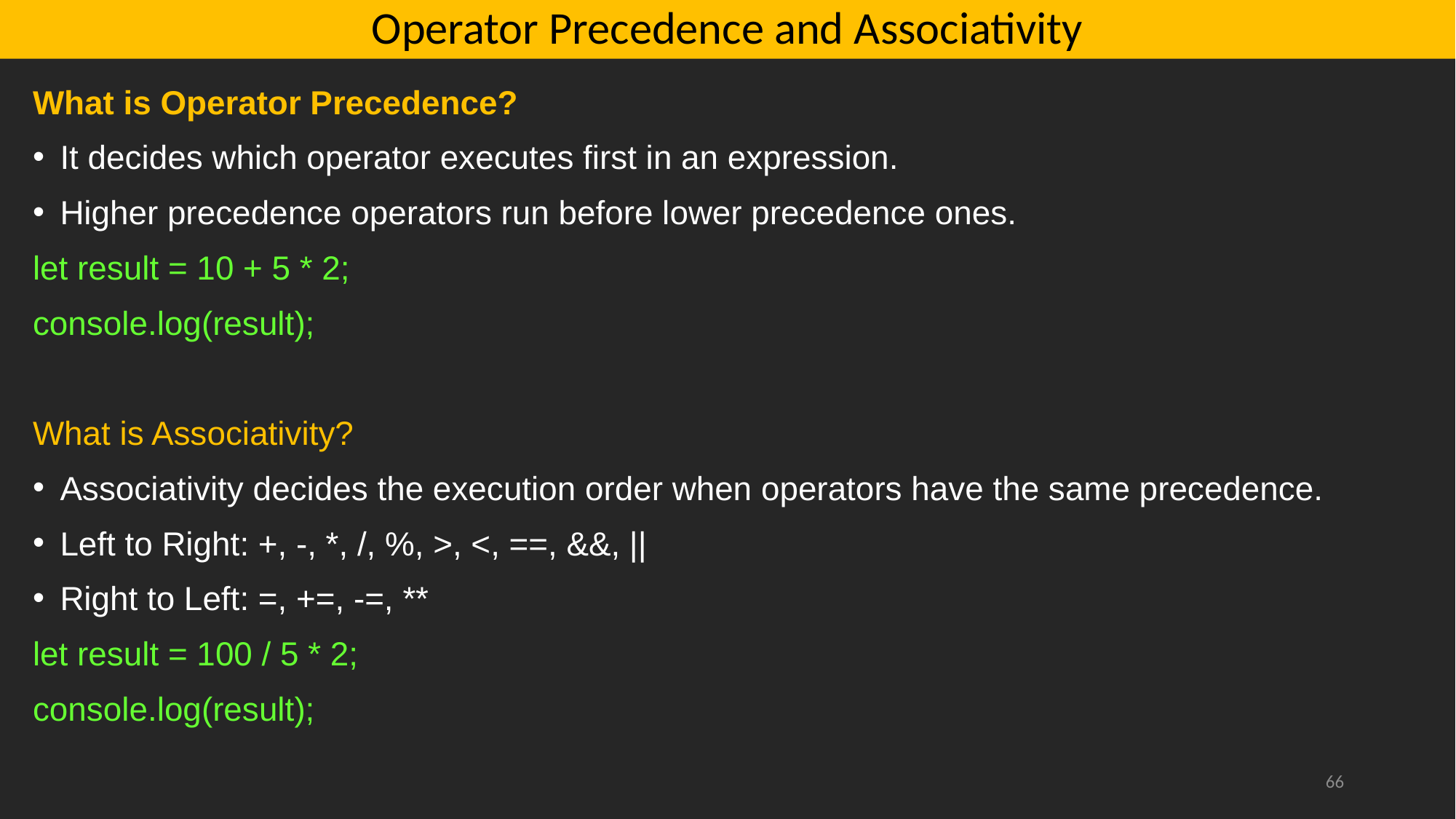

# Operator Precedence and Associativity
What is Operator Precedence?
It decides which operator executes first in an expression.
Higher precedence operators run before lower precedence ones.
let result = 10 + 5 * 2;
console.log(result);

What is Associativity?
Associativity decides the execution order when operators have the same precedence.
Left to Right: +, -, *, /, %, >, <, ==, &&, ||
Right to Left: =, +=, -=, **
let result = 100 / 5 * 2;
console.log(result);

66